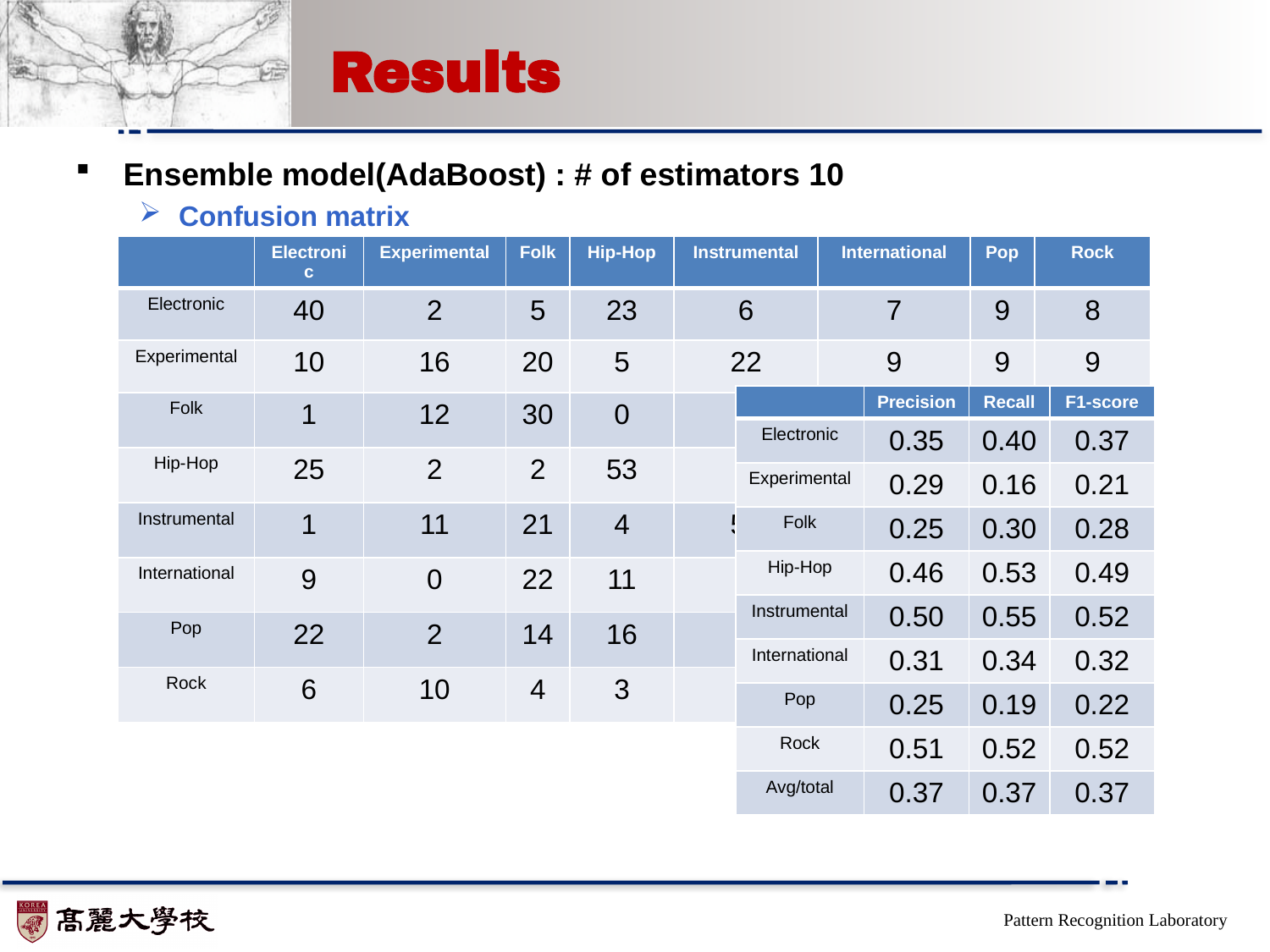

# Results
Ensemble model(AdaBoost) : # of estimators 10
Confusion matrix

Accuracy rate : 0.37

|  | Electronic | Experimental | Folk | Hip-Hop | Instrumental | International | Pop | Rock |
| --- | --- | --- | --- | --- | --- | --- | --- | --- |
| Electronic | 40 | 2 | 5 | 23 | 6 | 7 | 9 | 8 |
| Experimental | 10 | 16 | 20 | 5 | 22 | 9 | 9 | 9 |
| Folk | 1 | 12 | 30 | 0 | 6 | 39 | 4 | 8 |
| Hip-Hop | 25 | 2 | 2 | 53 | 3 | 7 | 4 | 4 |
| Instrumental | 1 | 11 | 21 | 4 | 55 | 4 | 2 | 2 |
| International | 9 | 0 | 22 | 11 | 4 | 34 | 12 | 8 |
| Pop | 22 | 2 | 14 | 16 | 9 | 8 | 19 | 10 |
| Rock | 6 | 10 | 4 | 3 | 6 | 3 | 16 | 52 |
|  | Precision | Recall | F1-score |
| --- | --- | --- | --- |
| Electronic | 0.35 | 0.40 | 0.37 |
| Experimental | 0.29 | 0.16 | 0.21 |
| Folk | 0.25 | 0.30 | 0.28 |
| Hip-Hop | 0.46 | 0.53 | 0.49 |
| Instrumental | 0.50 | 0.55 | 0.52 |
| International | 0.31 | 0.34 | 0.32 |
| Pop | 0.25 | 0.19 | 0.22 |
| Rock | 0.51 | 0.52 | 0.52 |
| Avg/total | 0.37 | 0.37 | 0.37 |